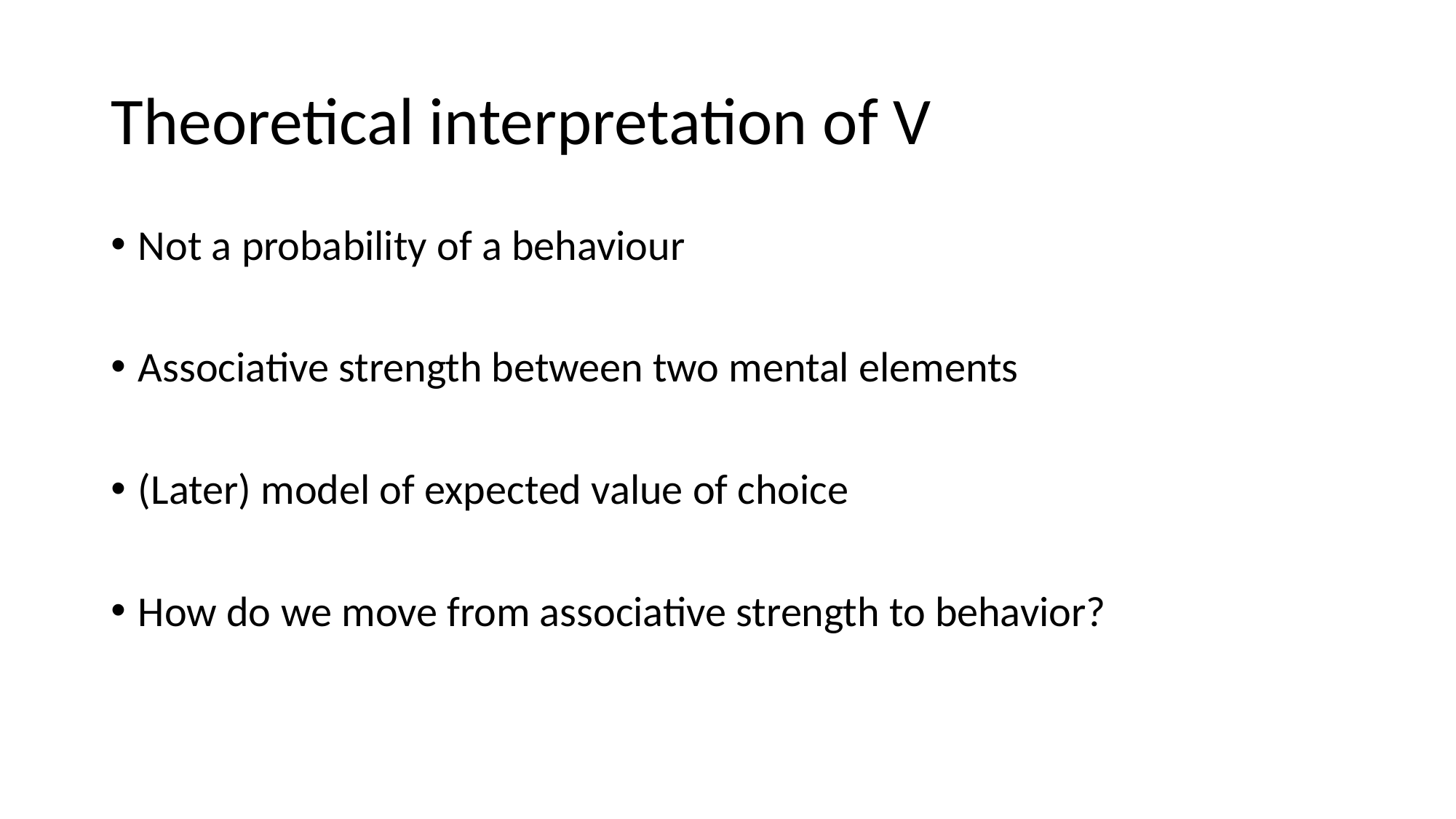

# Theoretical interpretation of V
Not a probability of a behaviour

Associative strength between two mental elements

(Later) model of expected value of choice

How do we move from associative strength to behavior?